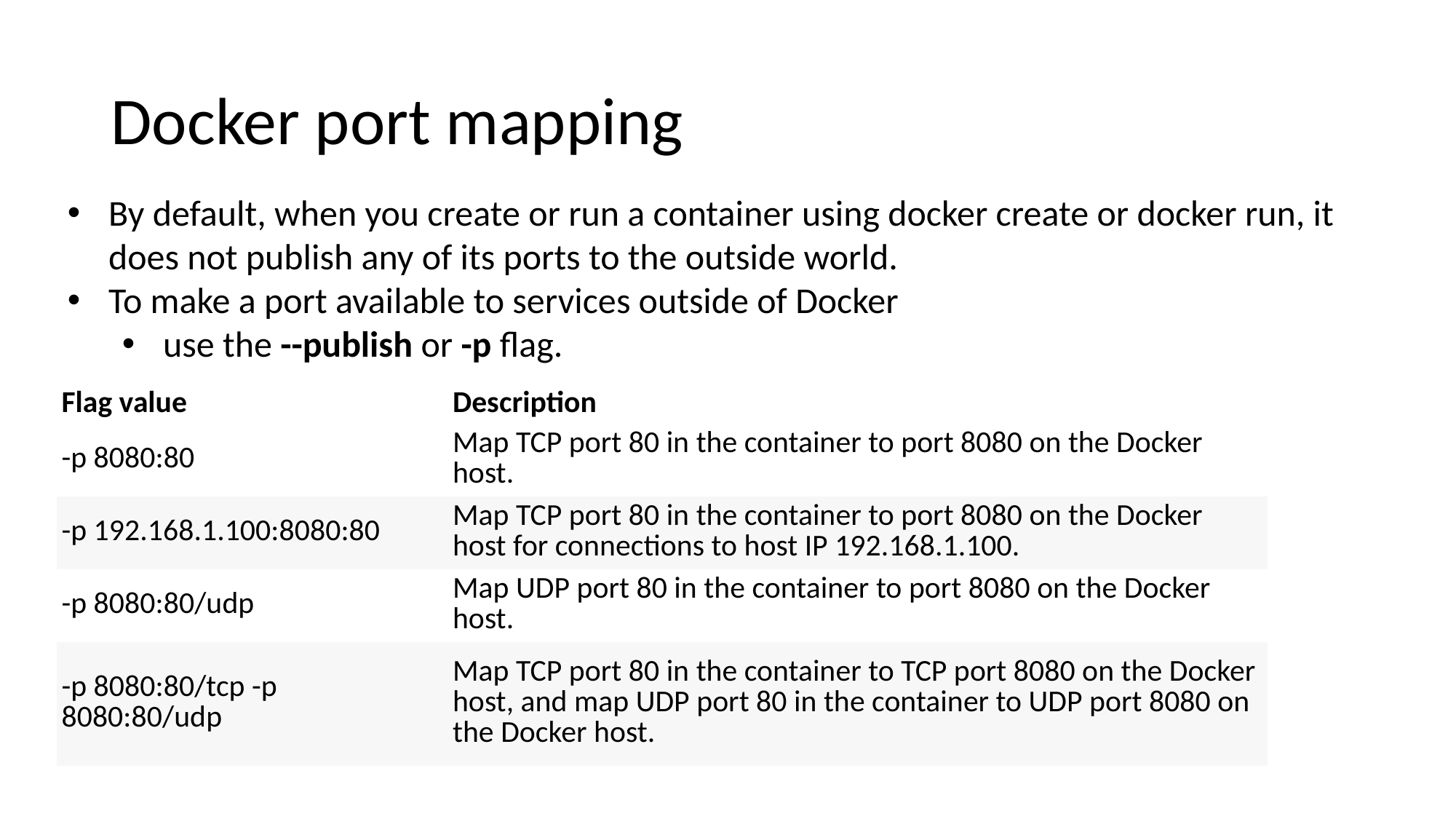

# Docker port mapping
By default, when you create or run a container using docker create or docker run, it does not publish any of its ports to the outside world.
To make a port available to services outside of Docker
use the --publish or -p flag.
| Flag value | Description |
| --- | --- |
| -p 8080:80 | Map TCP port 80 in the container to port 8080 on the Docker host. |
| -p 192.168.1.100:8080:80 | Map TCP port 80 in the container to port 8080 on the Docker host for connections to host IP 192.168.1.100. |
| -p 8080:80/udp | Map UDP port 80 in the container to port 8080 on the Docker host. |
| -p 8080:80/tcp -p 8080:80/udp | Map TCP port 80 in the container to TCP port 8080 on the Docker host, and map UDP port 80 in the container to UDP port 8080 on the Docker host. |